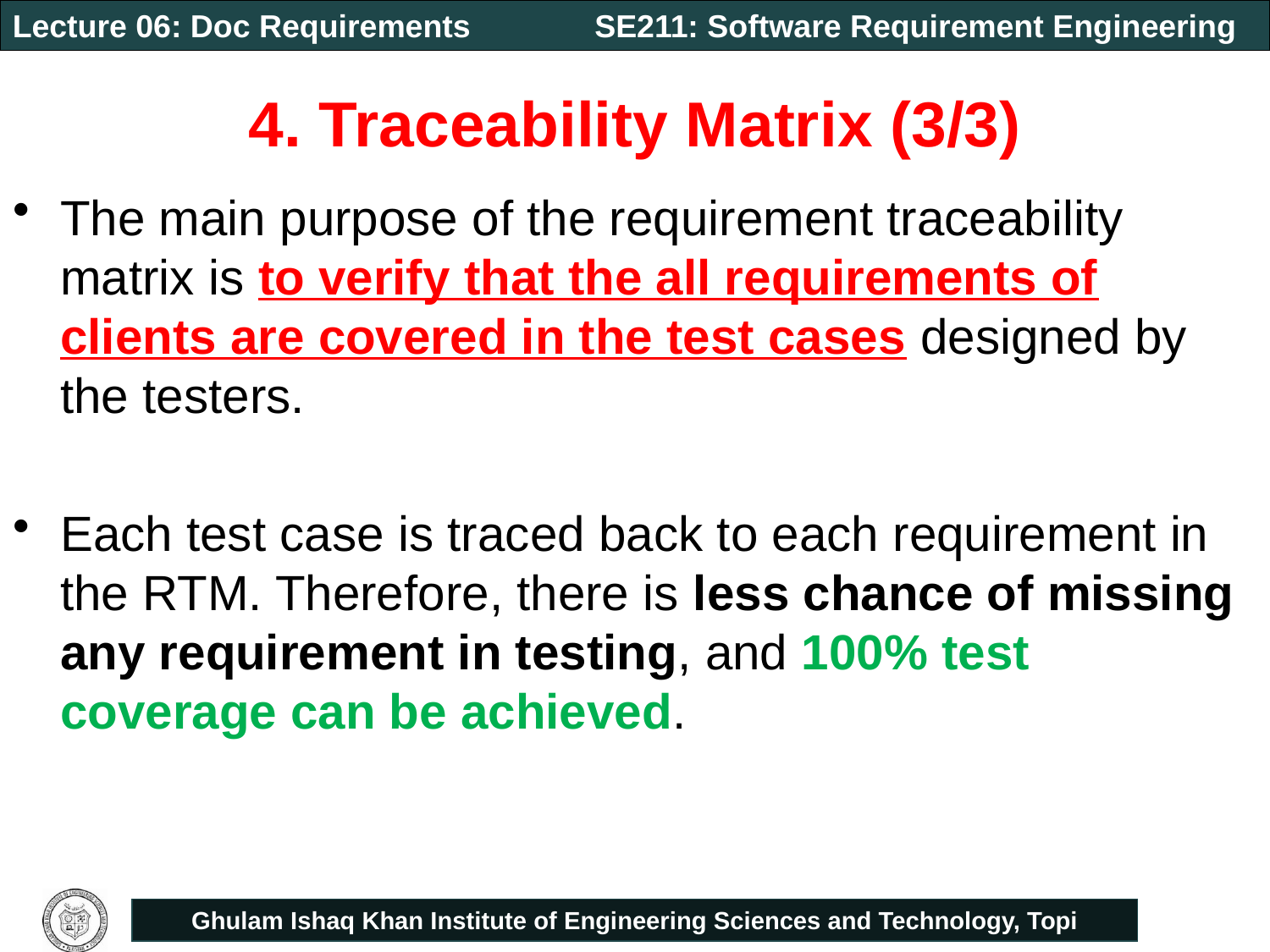

# 4. Traceability Matrix (3/3)
The main purpose of the requirement traceability matrix is to verify that the all requirements of clients are covered in the test cases designed by the testers.

Each test case is traced back to each requirement in the RTM. Therefore, there is less chance of missing any requirement in testing, and 100% test coverage can be achieved.